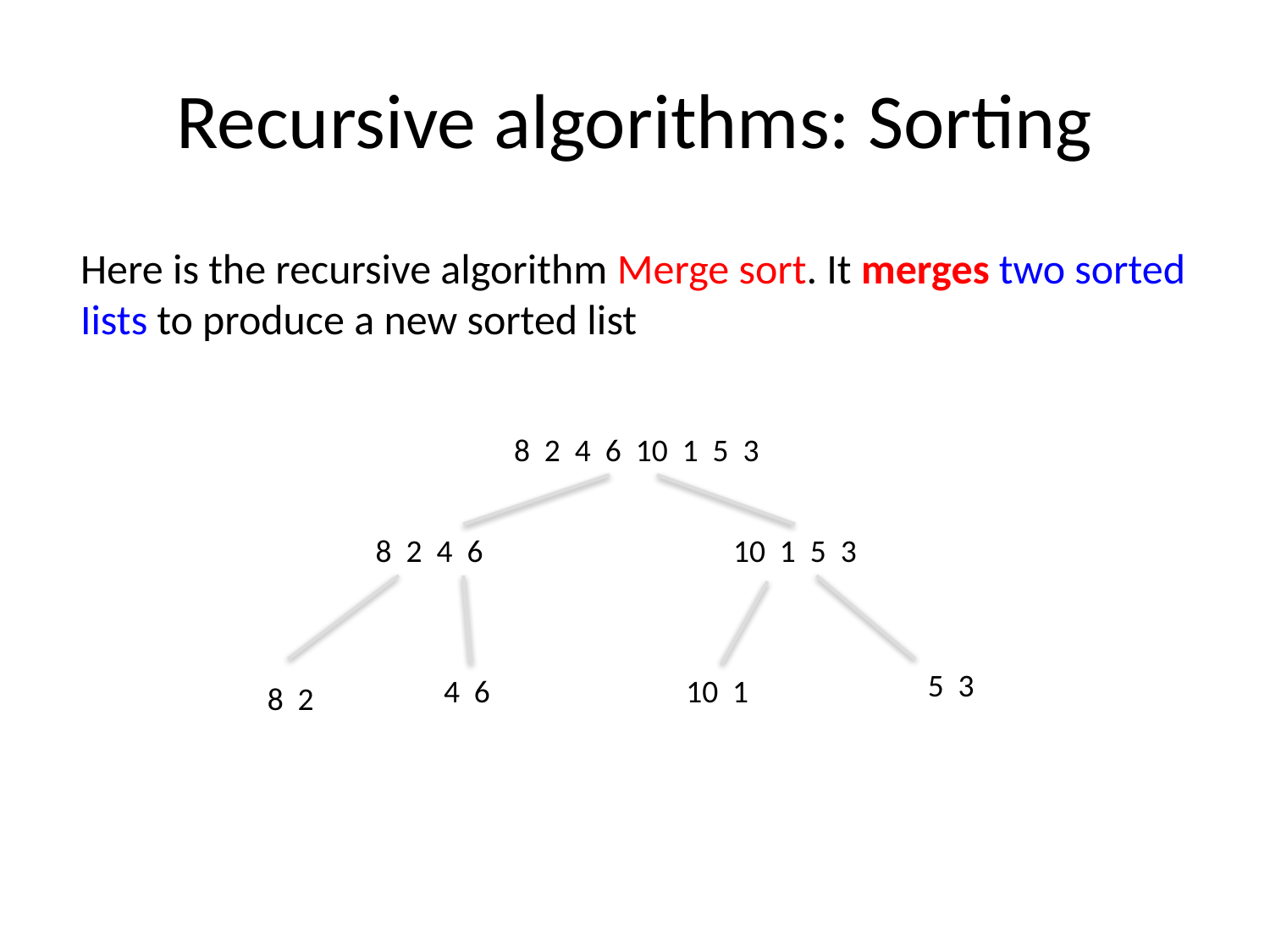

# Recursive algorithms: Sorting
Here is the recursive algorithm Merge sort. It merges two sorted
Iists to produce a new sorted list
8  2  4  6  10  1  5  3
8  2  4  6
10  1  5  3
5  3
4  6
10  1
8  2